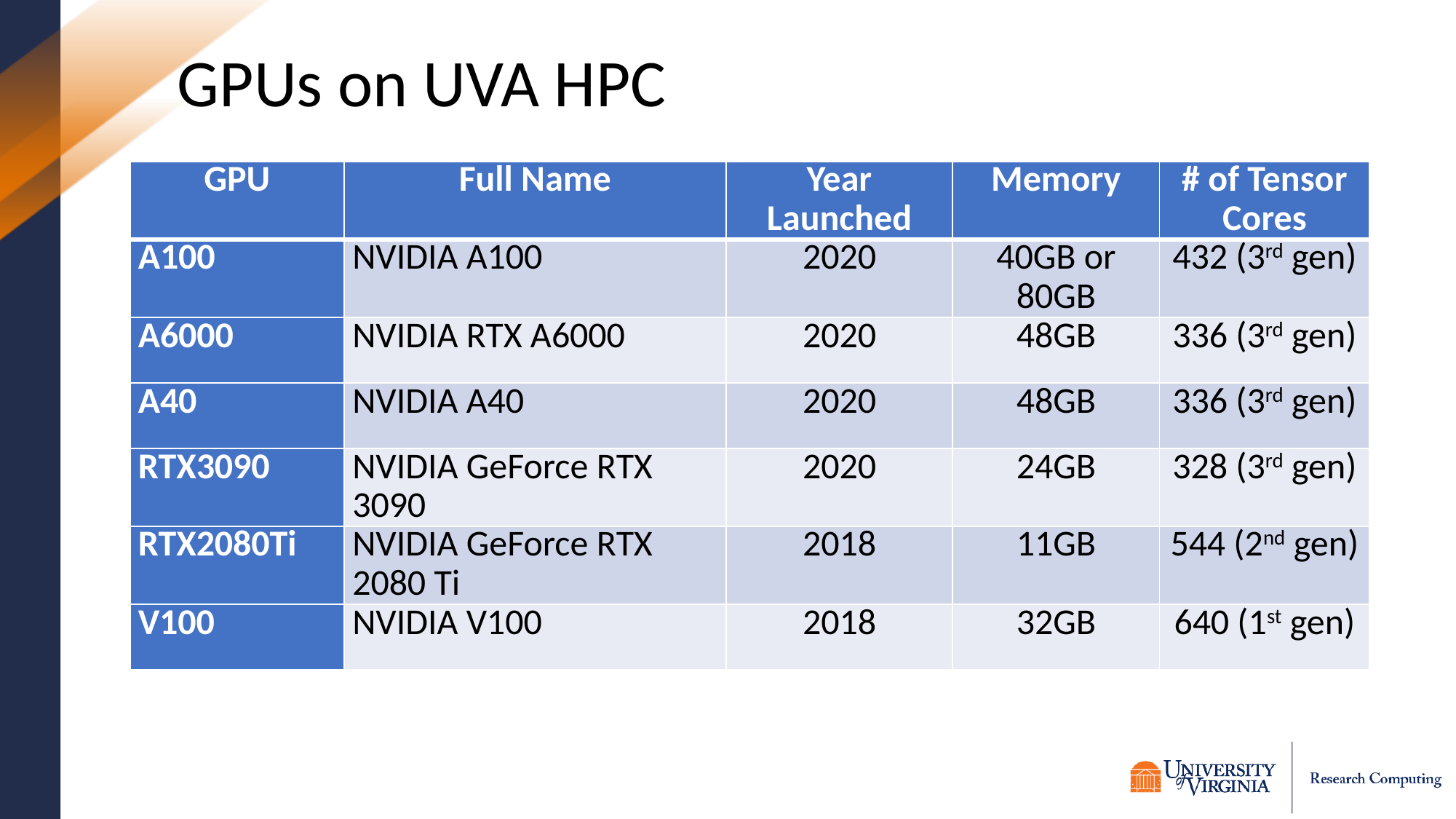

# GPUs on UVA HPC
| GPU | Full Name | Year Launched | Memory | # of Tensor Cores |
| --- | --- | --- | --- | --- |
| A100 | NVIDIA A100 | 2020 | 40GB or 80GB | 432 (3rd gen) |
| A6000 | NVIDIA RTX A6000 | 2020 | 48GB | 336 (3rd gen) |
| A40 | NVIDIA A40 | 2020 | 48GB | 336 (3rd gen) |
| RTX3090 | NVIDIA GeForce RTX 3090 | 2020 | 24GB | 328 (3rd gen) |
| RTX2080Ti | NVIDIA GeForce RTX 2080 Ti | 2018 | 11GB | 544 (2nd gen) |
| V100 | NVIDIA V100 | 2018 | 32GB | 640 (1st gen) |